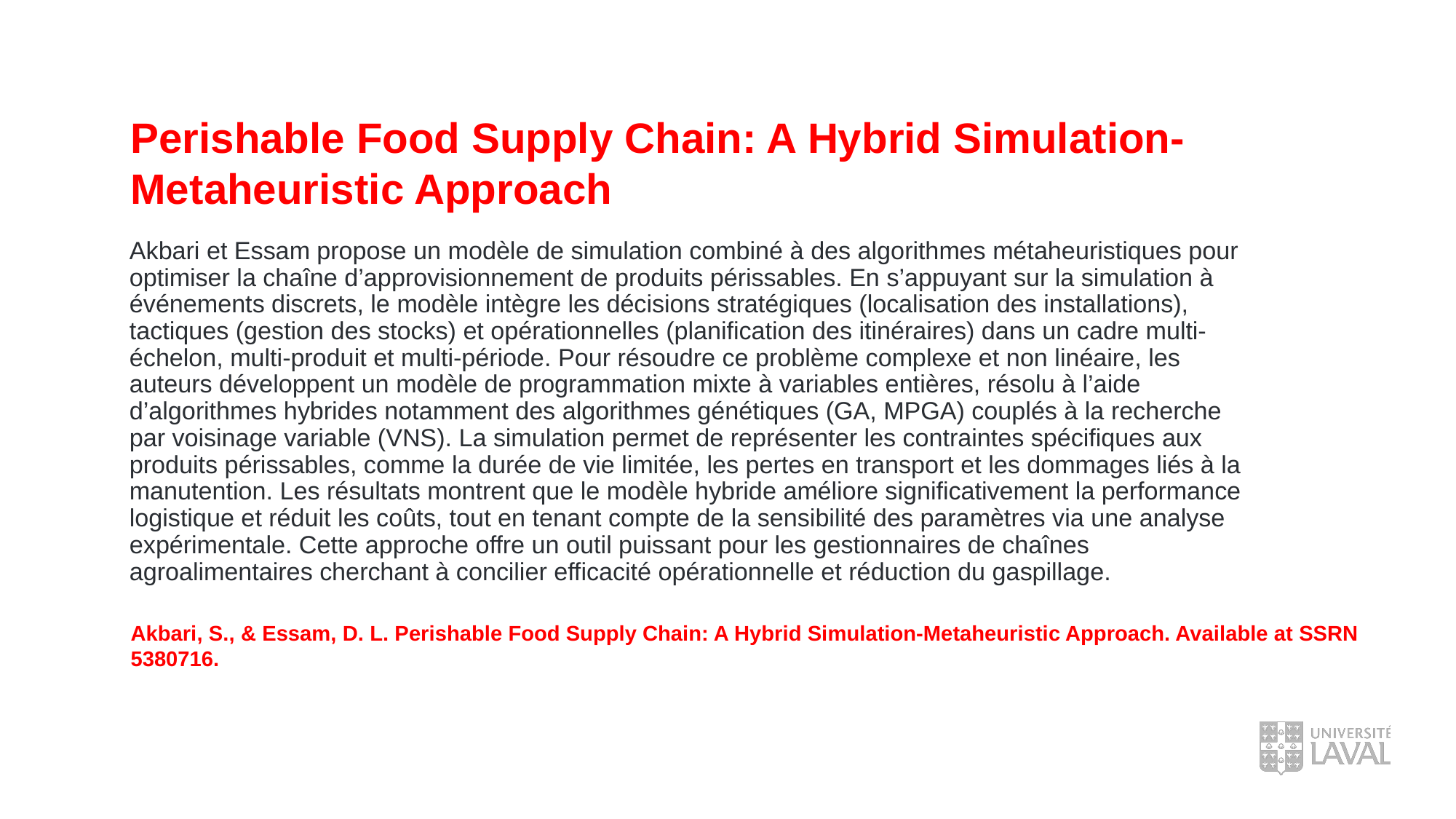

Perishable Food Supply Chain: A Hybrid Simulation-Metaheuristic Approach
Akbari et Essam propose un modèle de simulation combiné à des algorithmes métaheuristiques pour optimiser la chaîne d’approvisionnement de produits périssables. En s’appuyant sur la simulation à événements discrets, le modèle intègre les décisions stratégiques (localisation des installations), tactiques (gestion des stocks) et opérationnelles (planification des itinéraires) dans un cadre multi-échelon, multi-produit et multi-période. Pour résoudre ce problème complexe et non linéaire, les auteurs développent un modèle de programmation mixte à variables entières, résolu à l’aide d’algorithmes hybrides notamment des algorithmes génétiques (GA, MPGA) couplés à la recherche par voisinage variable (VNS). La simulation permet de représenter les contraintes spécifiques aux produits périssables, comme la durée de vie limitée, les pertes en transport et les dommages liés à la manutention. Les résultats montrent que le modèle hybride améliore significativement la performance logistique et réduit les coûts, tout en tenant compte de la sensibilité des paramètres via une analyse expérimentale. Cette approche offre un outil puissant pour les gestionnaires de chaînes agroalimentaires cherchant à concilier efficacité opérationnelle et réduction du gaspillage.
Akbari, S., & Essam, D. L. Perishable Food Supply Chain: A Hybrid Simulation-Metaheuristic Approach. Available at SSRN 5380716.